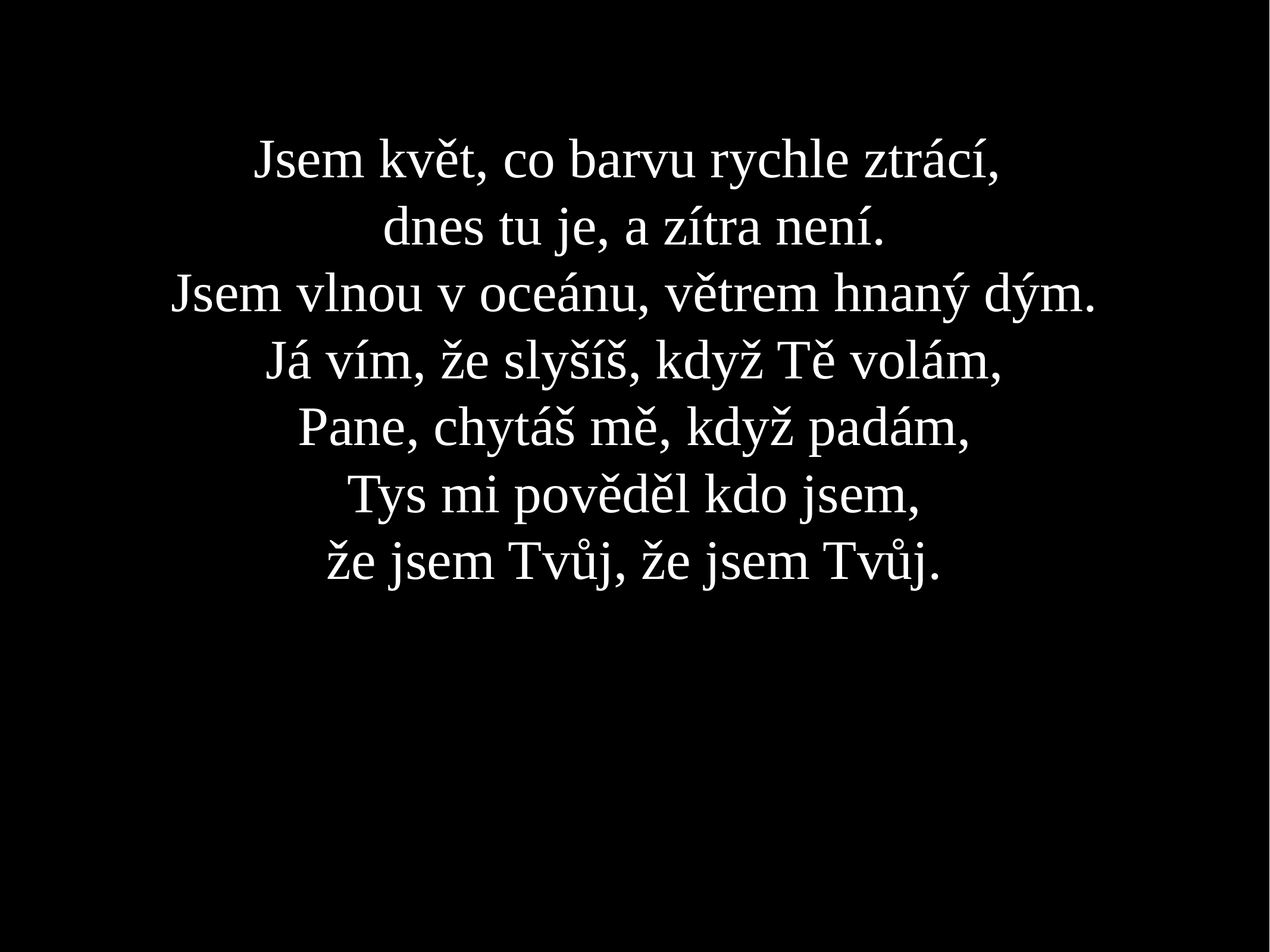

Jsem květ, co barvu rychle ztrácí,
dnes tu je, a zítra není.
Jsem vlnou v oceánu, větrem hnaný dým.
Já vím, že slyšíš, když Tě volám,
Pane, chytáš mě, když padám,
Tys mi pověděl kdo jsem,
že jsem Tvůj, že jsem Tvůj.